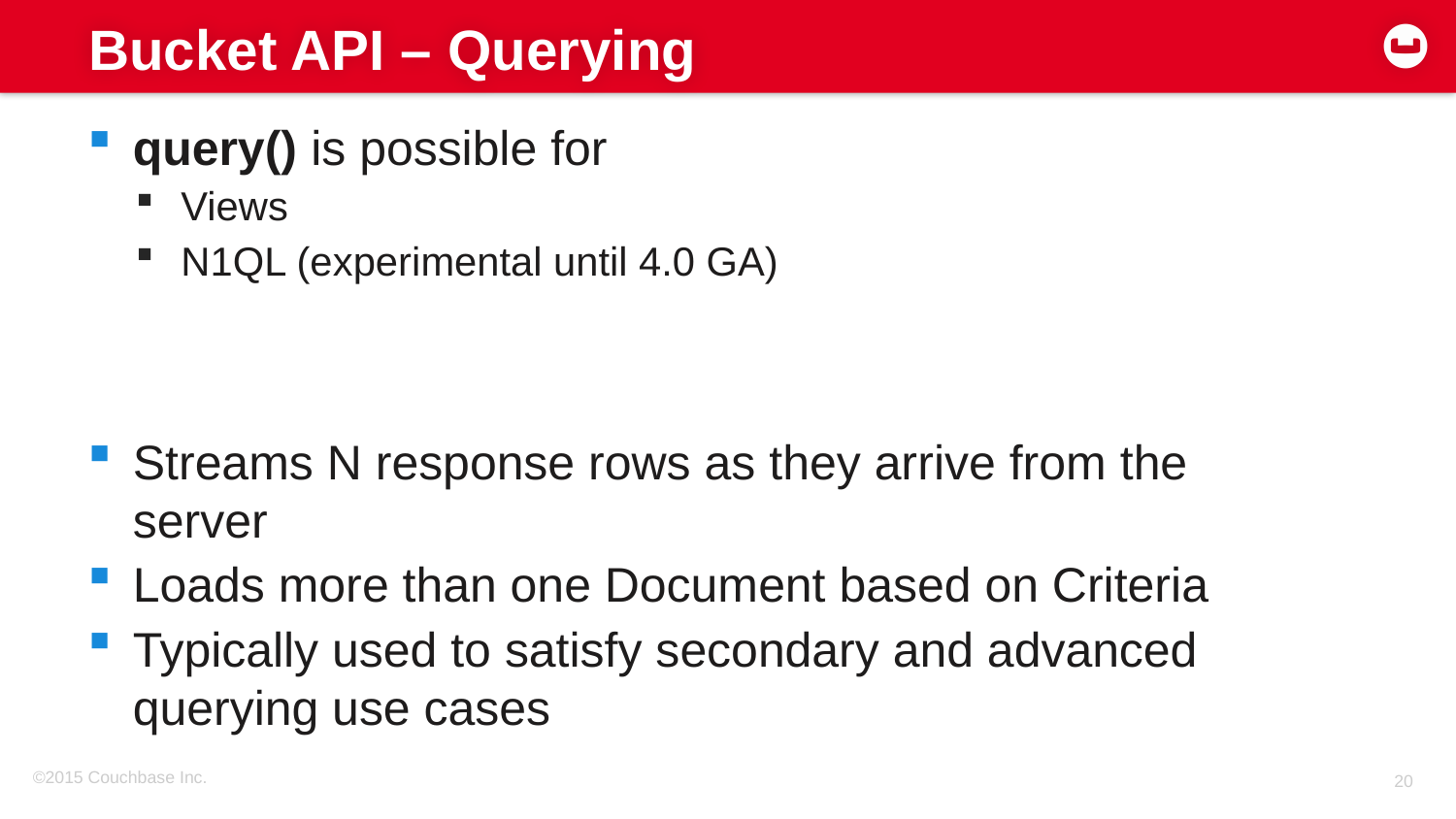

# Bucket API – Querying
query() is possible for
Views
N1QL (experimental until 4.0 GA)

Streams N response rows as they arrive from the server
Loads more than one Document based on Criteria
Typically used to satisfy secondary and advanced querying use cases